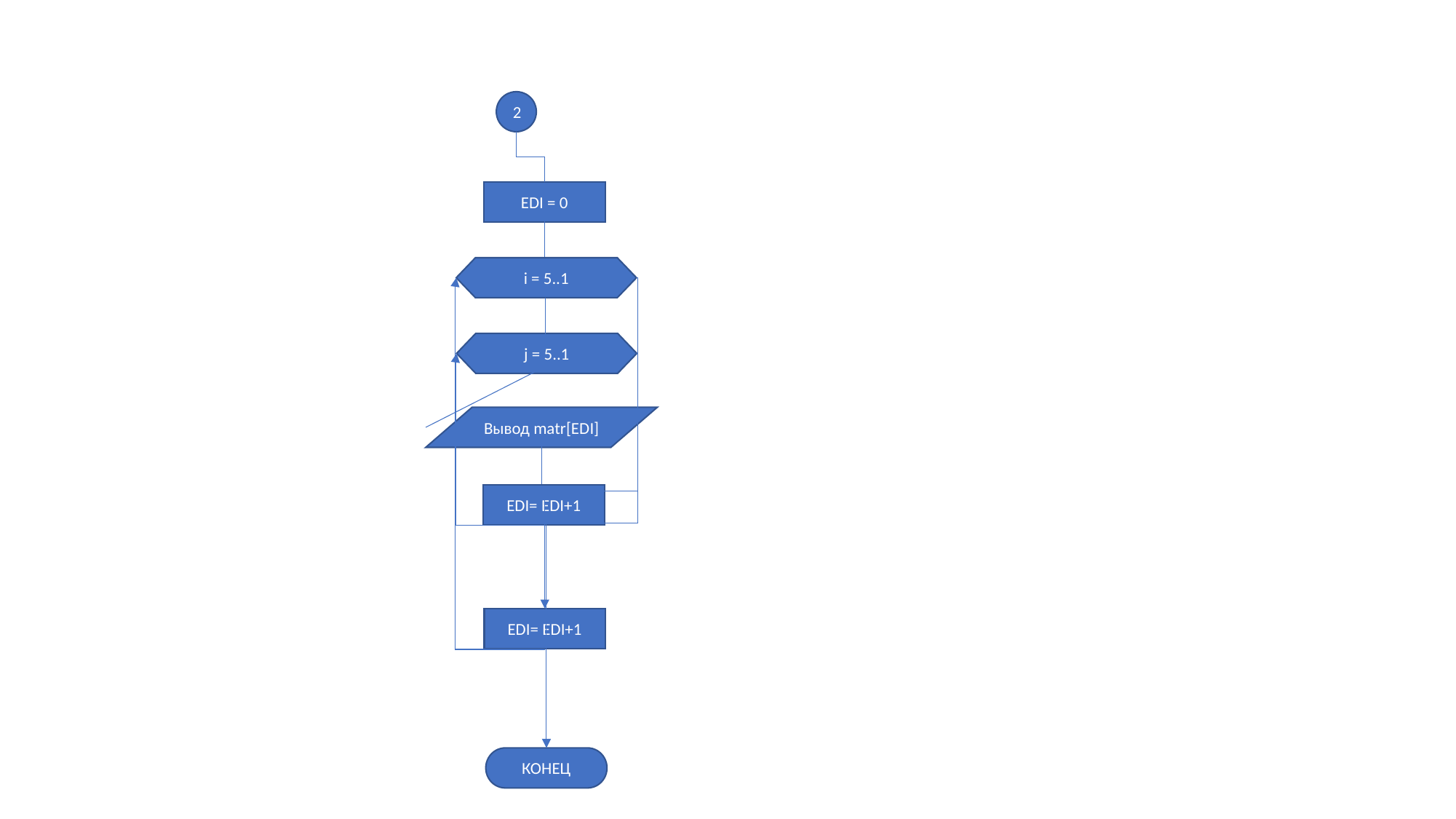

2
EDI = 0
i = 5..1
j = 5..1
Вывод matr[EDI]
EDI= EDI+1
EDI= EDI+1
КОНЕЦ